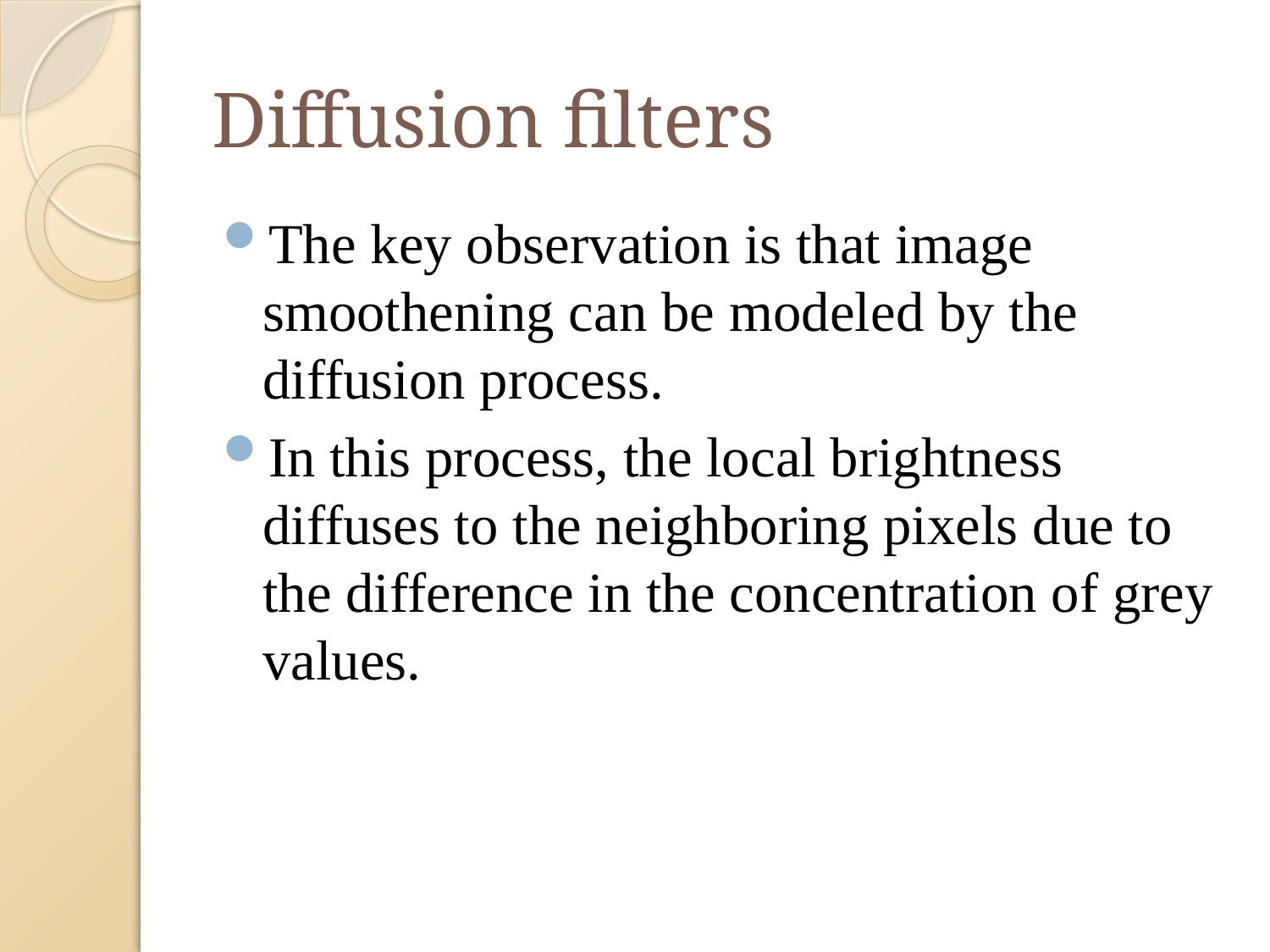

# Diffusion filters
The key observation is that image smoothening can be modeled by the diffusion process.
In this process, the local brightness diffuses to the neighboring pixels due to the difference in the concentration of grey values.